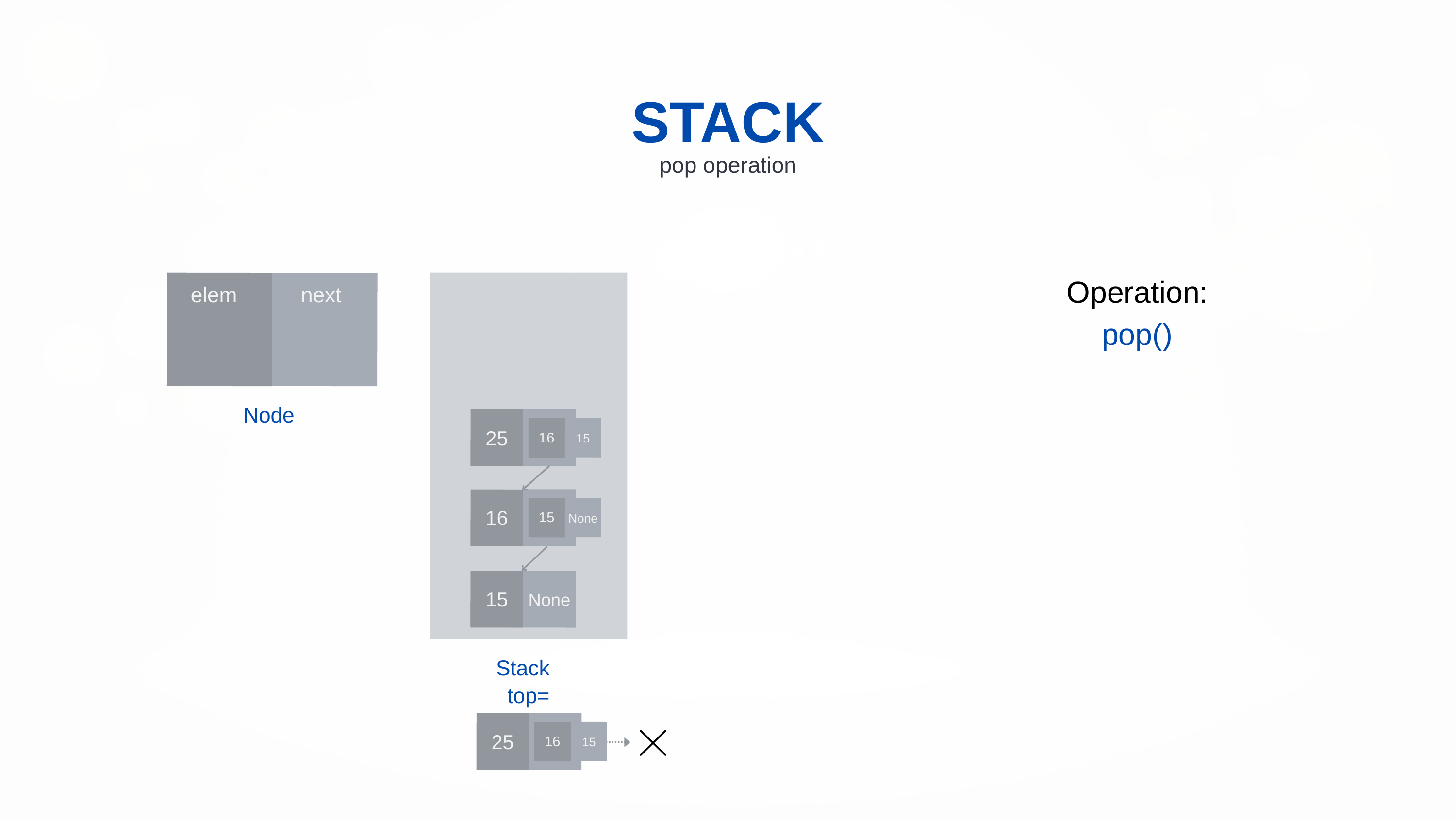

STACK
pop operation

Operation:
pop()

elem
next

Node

25
16
15

16
15
None

15
None
Stack
top=

25
16
16

15